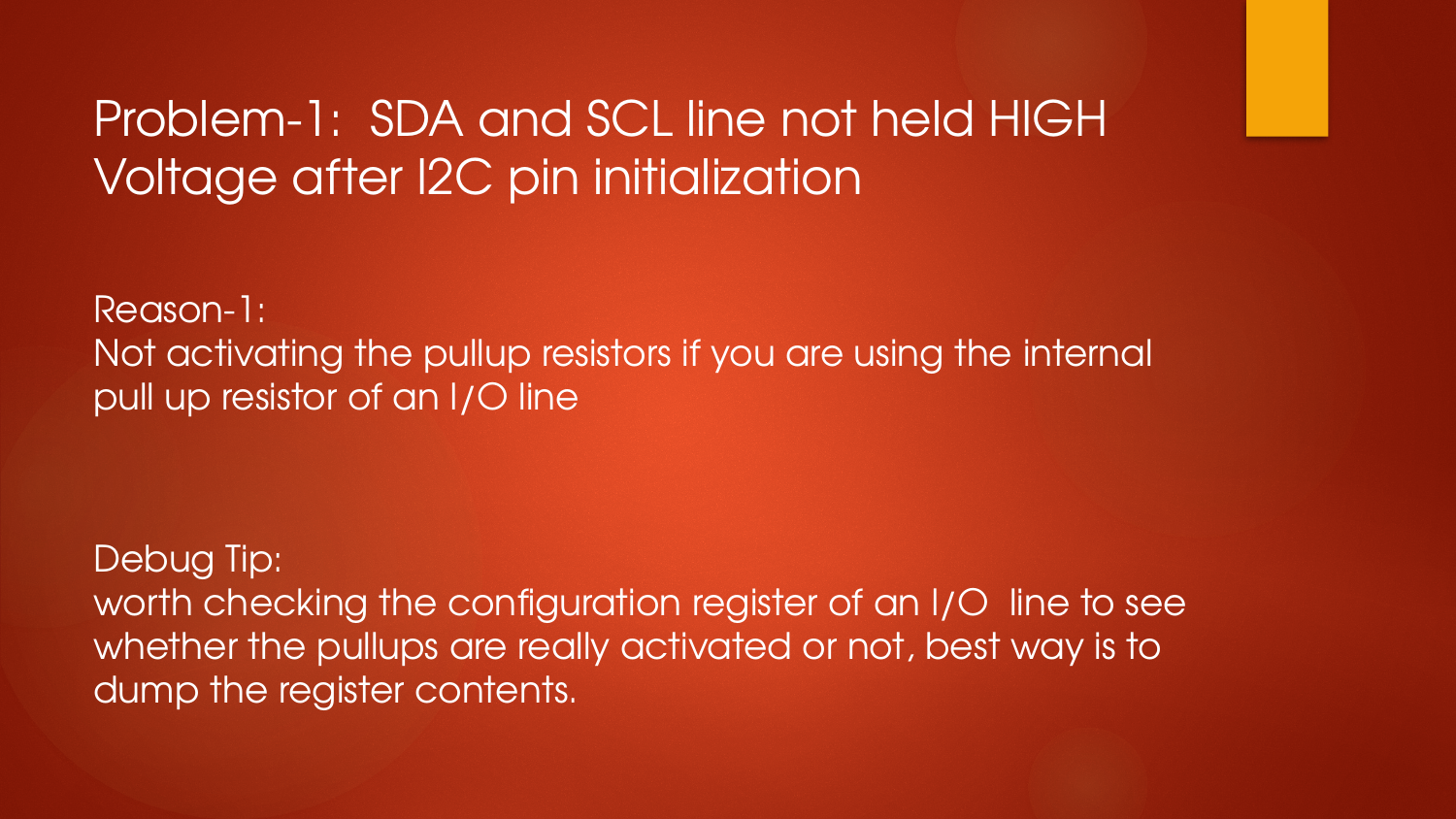

Problem-1:  SDA and SCL line not held HIGH Voltage after I2C pin initialization
Reason-1:
Not activating the pullup resistors if you are using the internal pull up resistor of an I/O line
Debug Tip:
worth checking the configuration register of an I/O  line to see whether the pullups are really activated or not, best way is to dump the register contents.